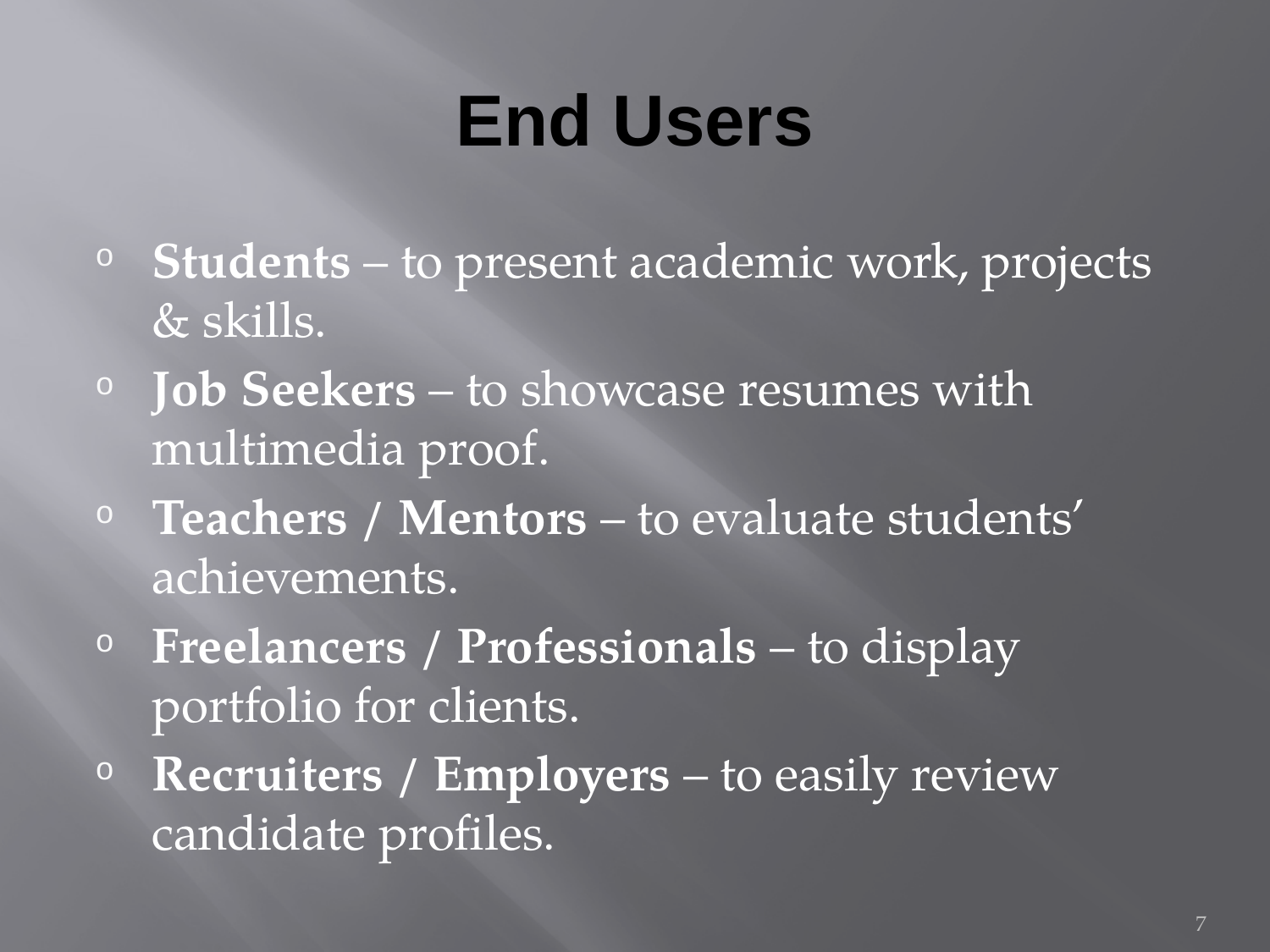

# End Users
Students – to present academic work, projects & skills.
Job Seekers – to showcase resumes with multimedia proof.
Teachers / Mentors – to evaluate students’ achievements.
Freelancers / Professionals – to display portfolio for clients.
Recruiters / Employers – to easily review candidate profiles.

7